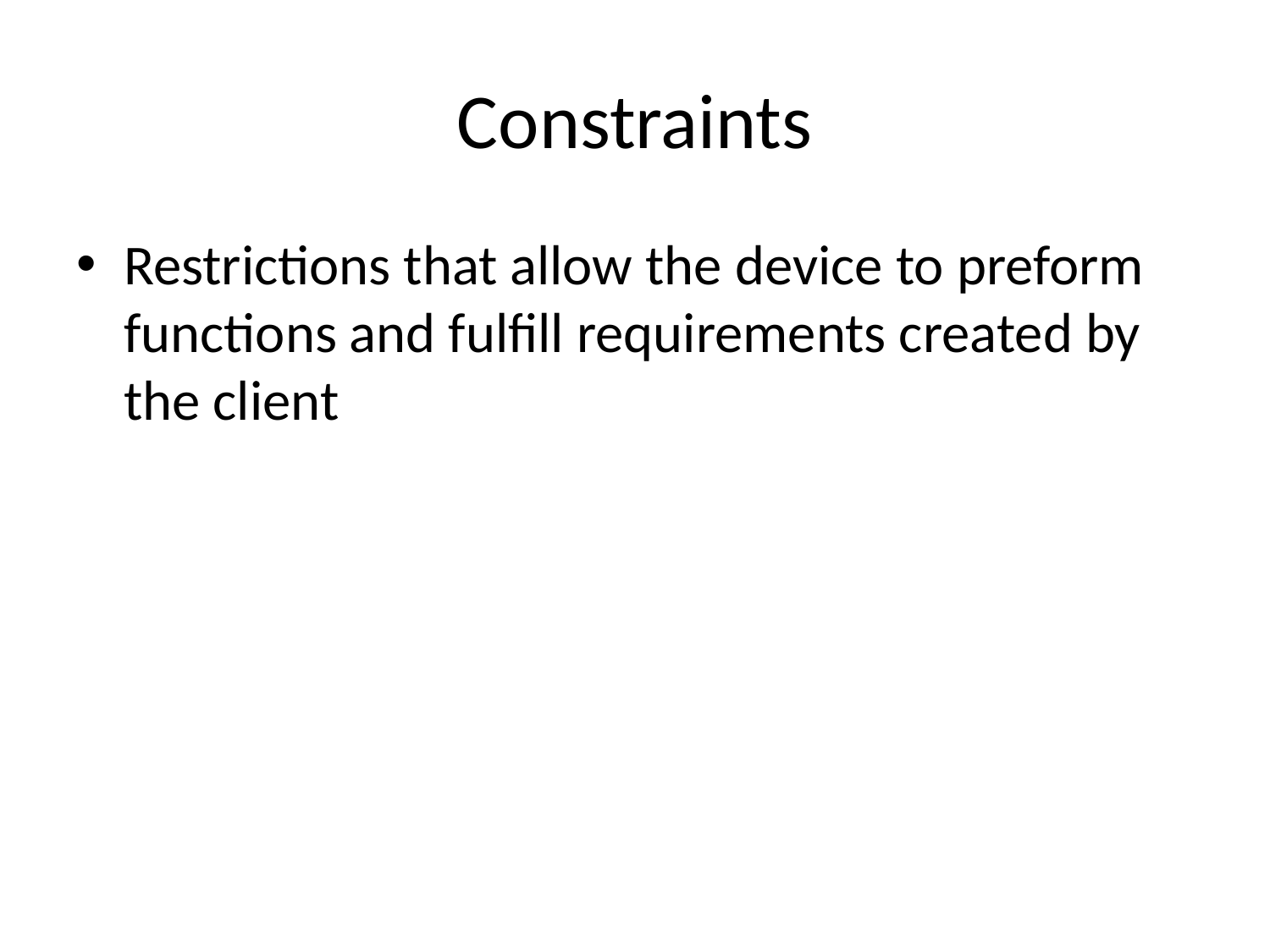

# Constraints
Restrictions that allow the device to preform functions and fulfill requirements created by the client